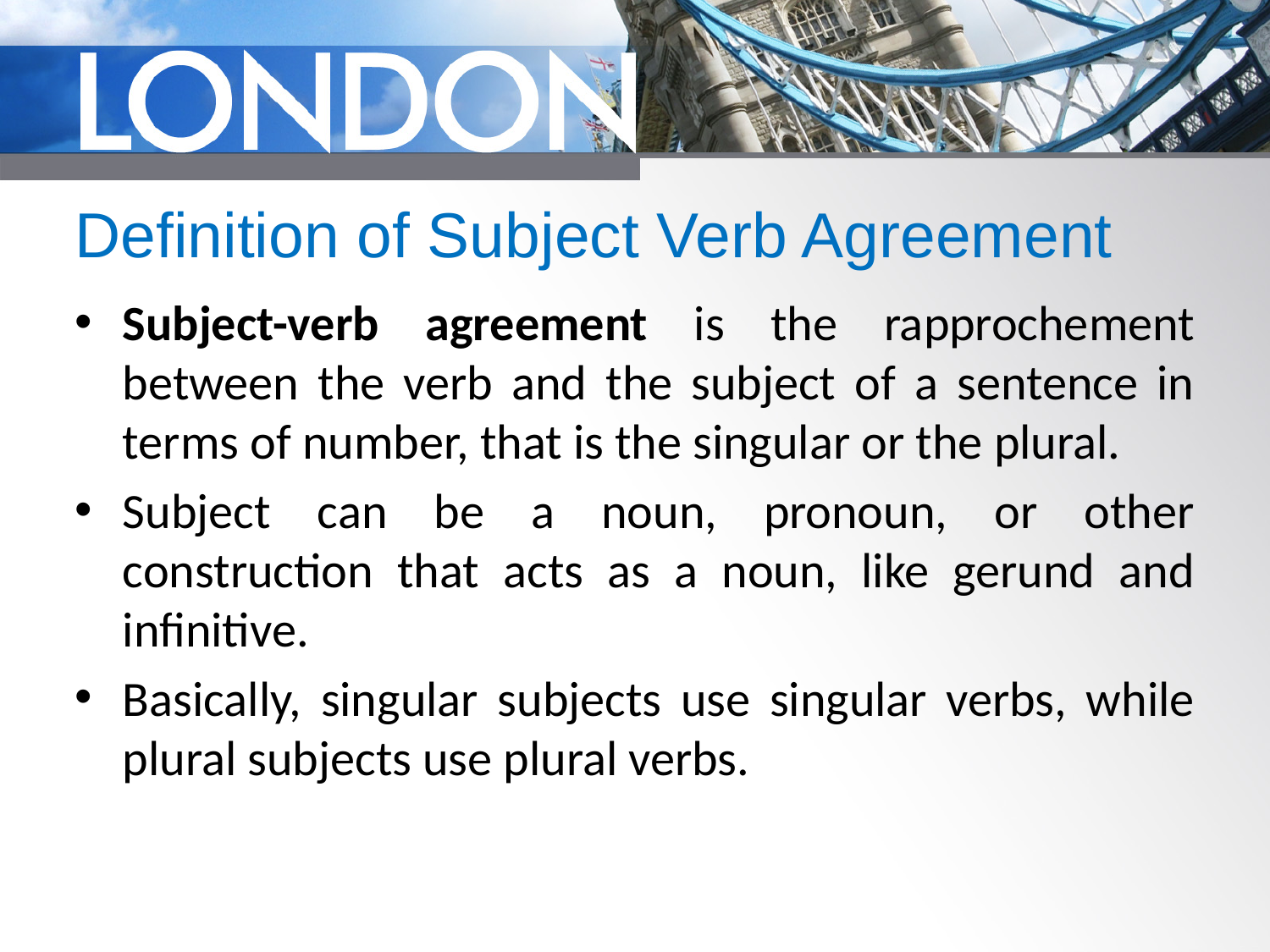

# Definition of Subject Verb Agreement
Subject-verb agreement is the rapprochement between the verb and the subject of a sentence in terms of number, that is the singular or the plural.
Subject can be a noun, pronoun, or other construction that acts as a noun, like gerund and infinitive.
Basically, singular subjects use singular verbs, while plural subjects use plural verbs.